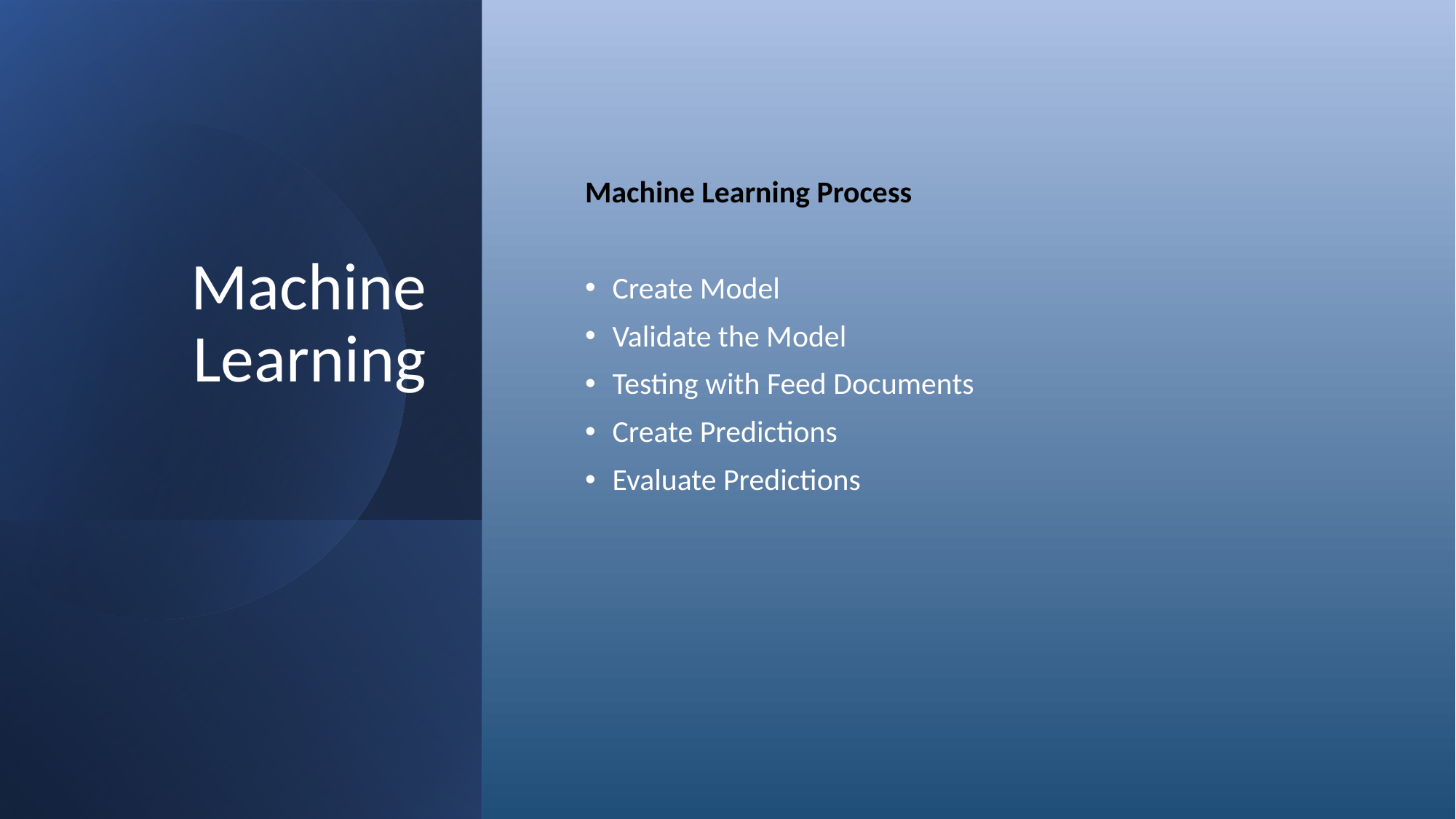

# Machine Learning
Machine Learning Process

Create Model
Validate the Model
Testing with Feed Documents
Create Predictions
Evaluate Predictions